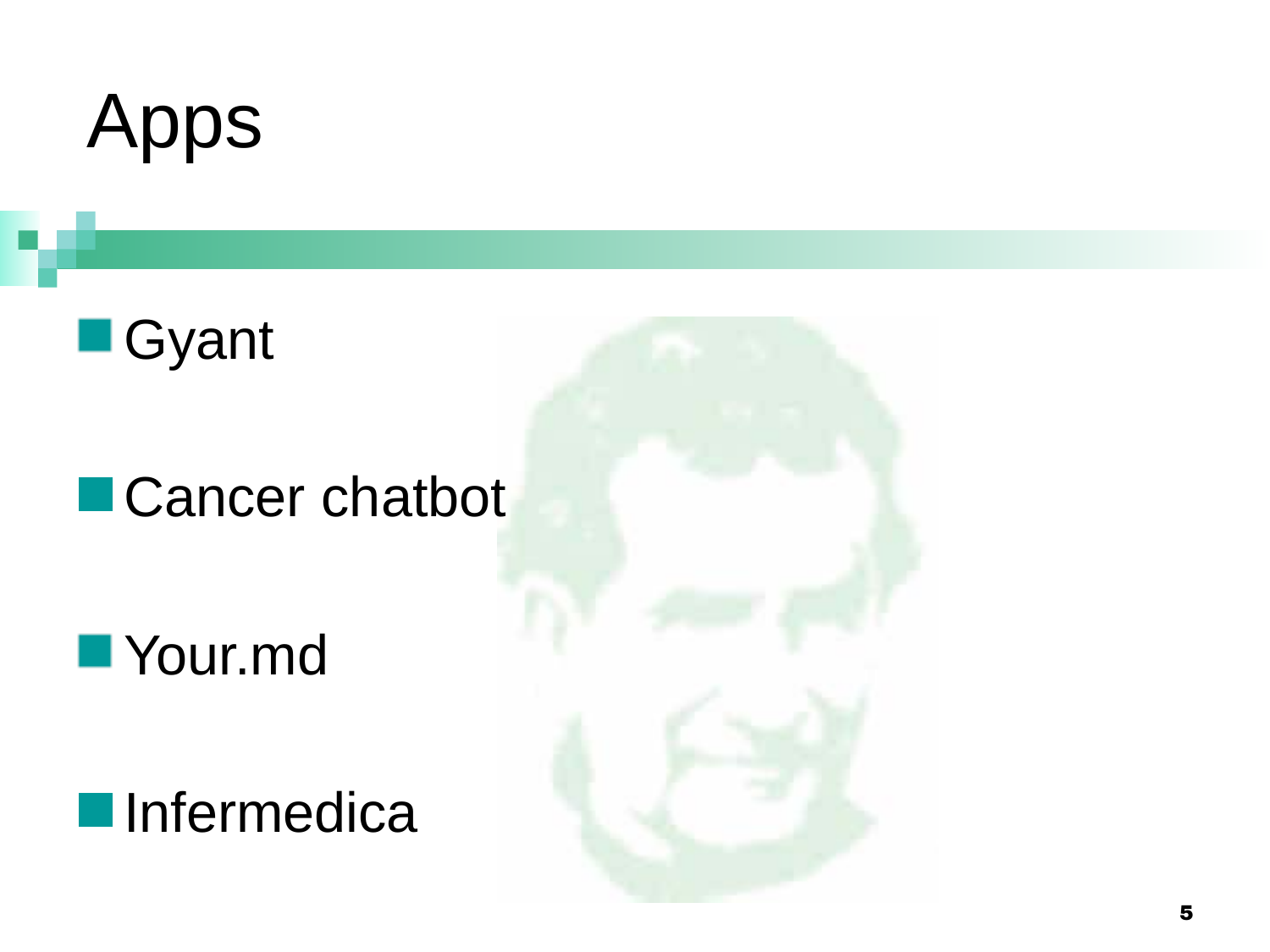

# Apps
Gyant

Cancer chatbot

Your.md

Infermedica

5